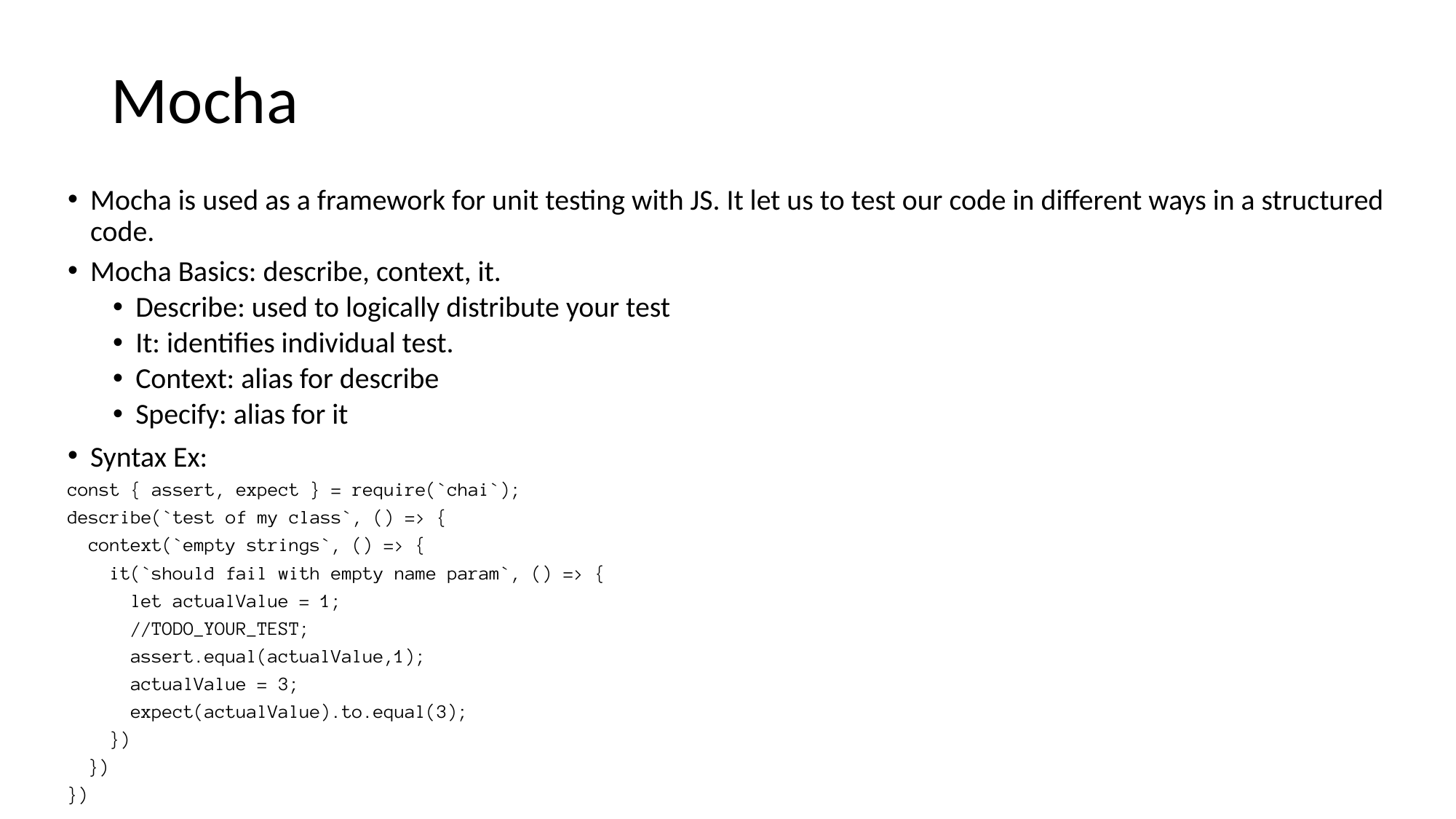

# Mocha
Mocha is used as a framework for unit testing with JS. It let us to test our code in different ways in a structured code.
Mocha Basics: describe, context, it.
Describe: used to logically distribute your test
It: identifies individual test.
Context: alias for describe
Specify: alias for it
Syntax Ex:
const { assert, expect } = require(`chai`);
describe(`test of my class`, () => {
  context(`empty strings`, () => {
    it(`should fail with empty name param`, () => {
      let actualValue = 1;
      //TODO_YOUR_TEST;
      assert.equal(actualValue,1);
      actualValue = 3;
      expect(actualValue).to.equal(3);
    })
  })
})